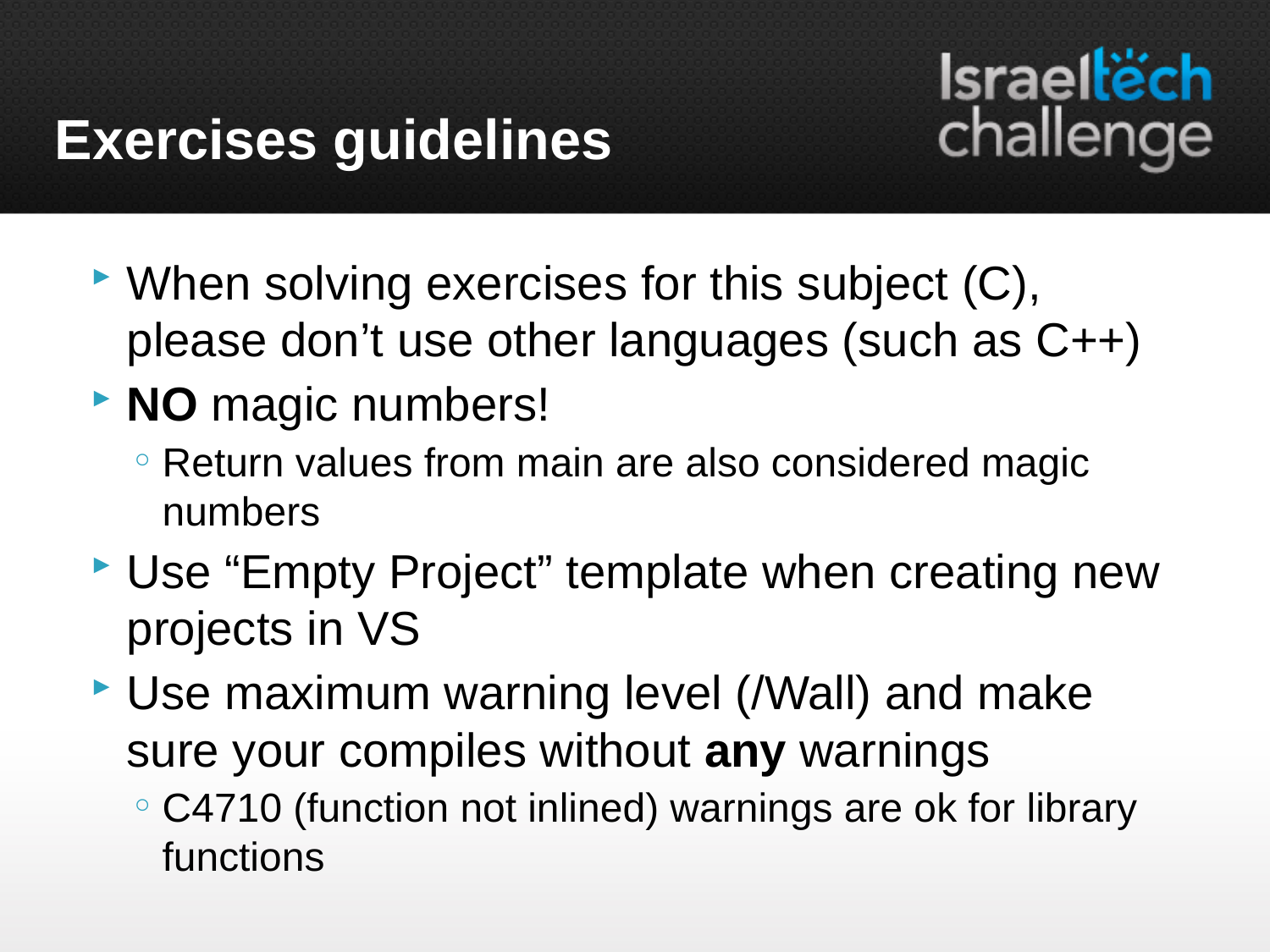

# Exercises guidelines
When solving exercises for this subject (C), please don’t use other languages (such as C++)
NO magic numbers!
Return values from main are also considered magic numbers
Use “Empty Project” template when creating new projects in VS
Use maximum warning level (/Wall) and make sure your compiles without any warnings
C4710 (function not inlined) warnings are ok for library functions